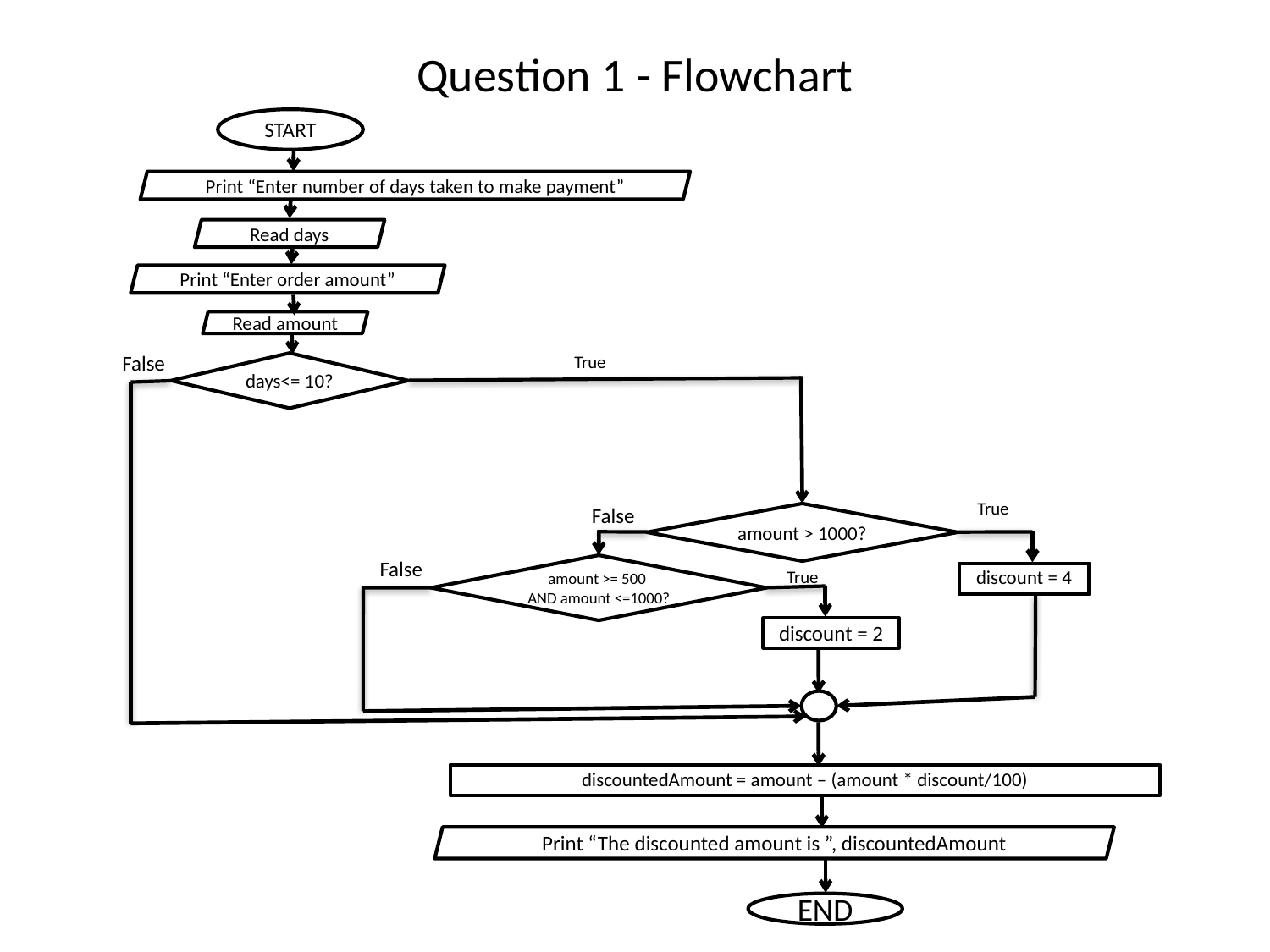

# Question 1 - Flowchart
START
Print “Enter number of days taken to make payment”
Read days
Print “Enter order amount”
Read amount
False
True
days<= 10?
True
False
amount > 1000?
False
amount >= 500
AND amount <=1000?
True

discount = 4

discount = 2

Print “The discounted amount is ”, discountedAmount
END

discountedAmount = amount – (amount * discount/100)